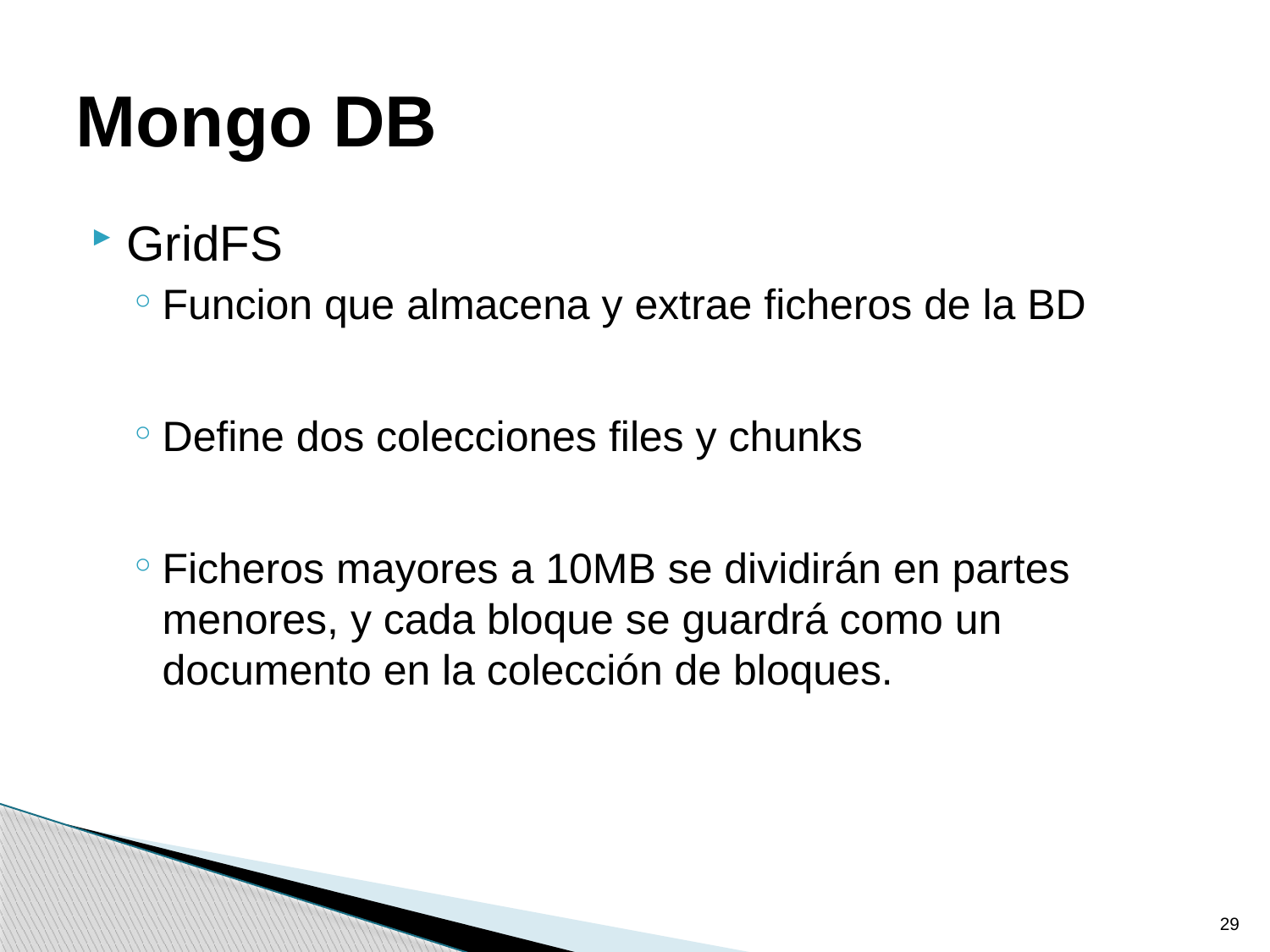

# Mongo DB
GridFS
Funcion que almacena y extrae ficheros de la BD

Define dos colecciones files y chunks

Ficheros mayores a 10MB se dividirán en partes menores, y cada bloque se guardrá como un documento en la colección de bloques.

29